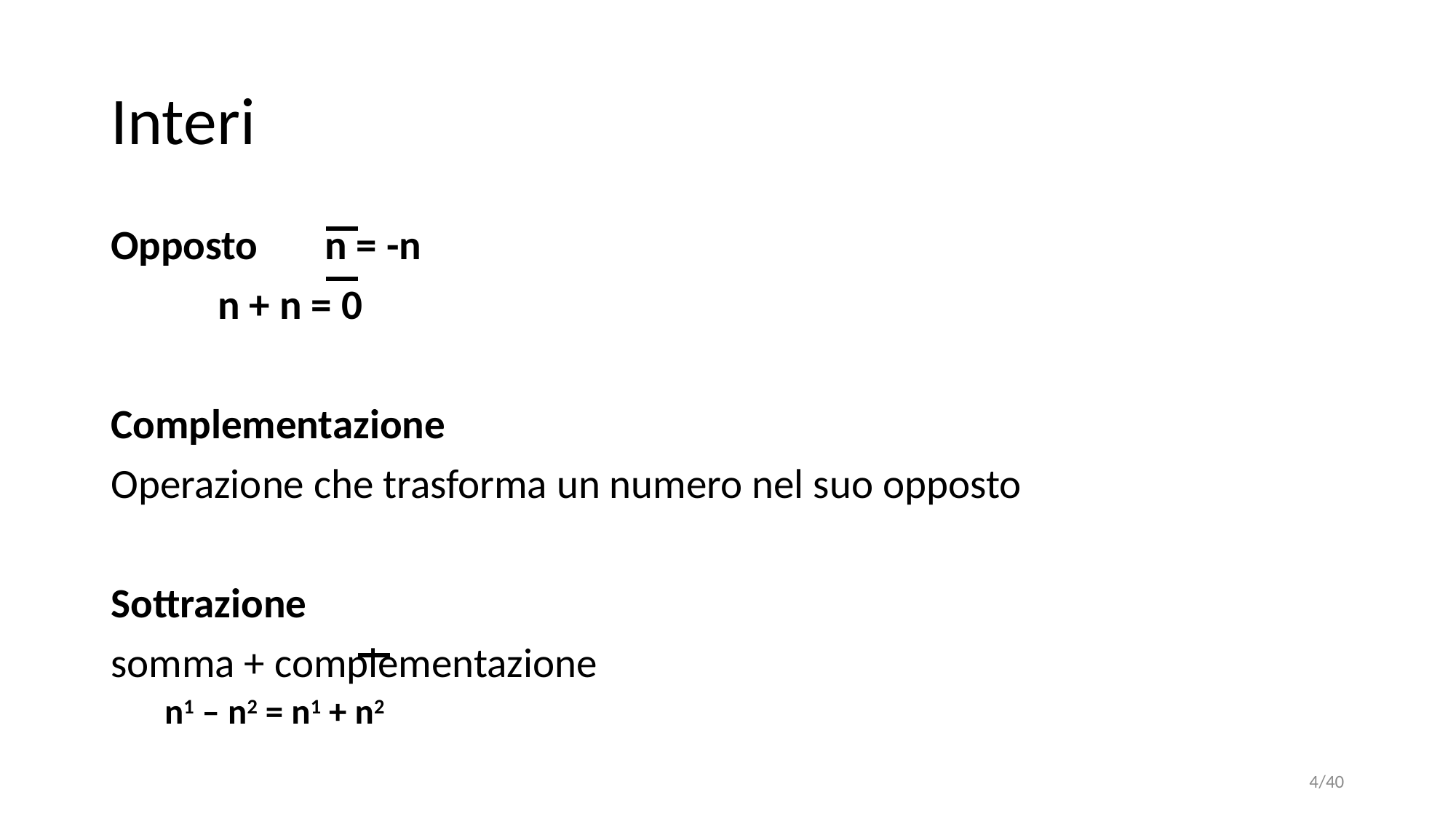

# Interi
Opposto 	n = -n
		n + n = 0

Complementazione
Operazione che trasforma un numero nel suo opposto

Sottrazione
somma + complementazione
n1 – n2 = n1 + n2
4